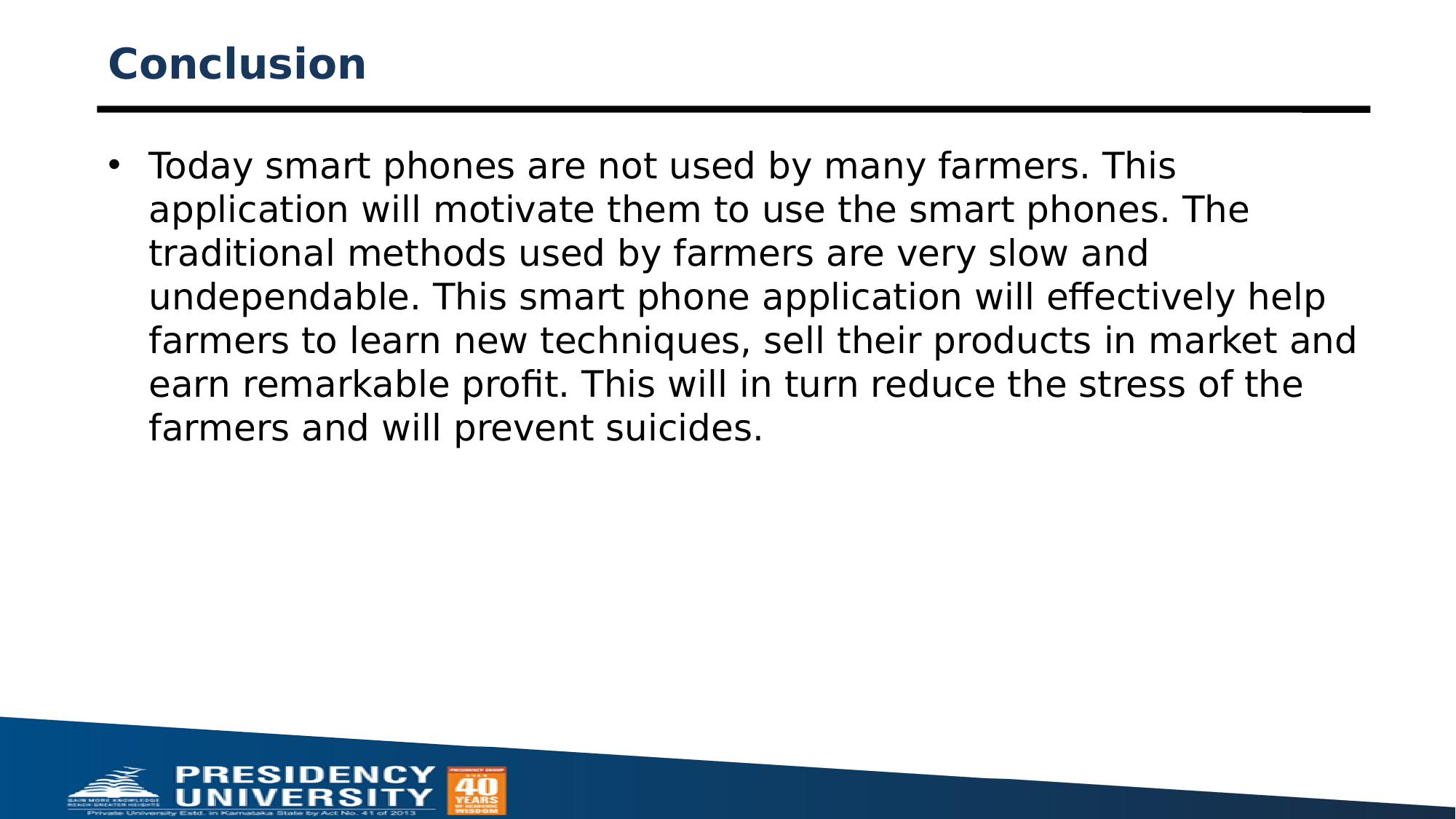

# Conclusion
Today smart phones are not used by many farmers. This application will motivate them to use the smart phones. The traditional methods used by farmers are very slow and undependable. This smart phone application will effectively help farmers to learn new techniques, sell their products in market and earn remarkable profit. This will in turn reduce the stress of the farmers and will prevent suicides.